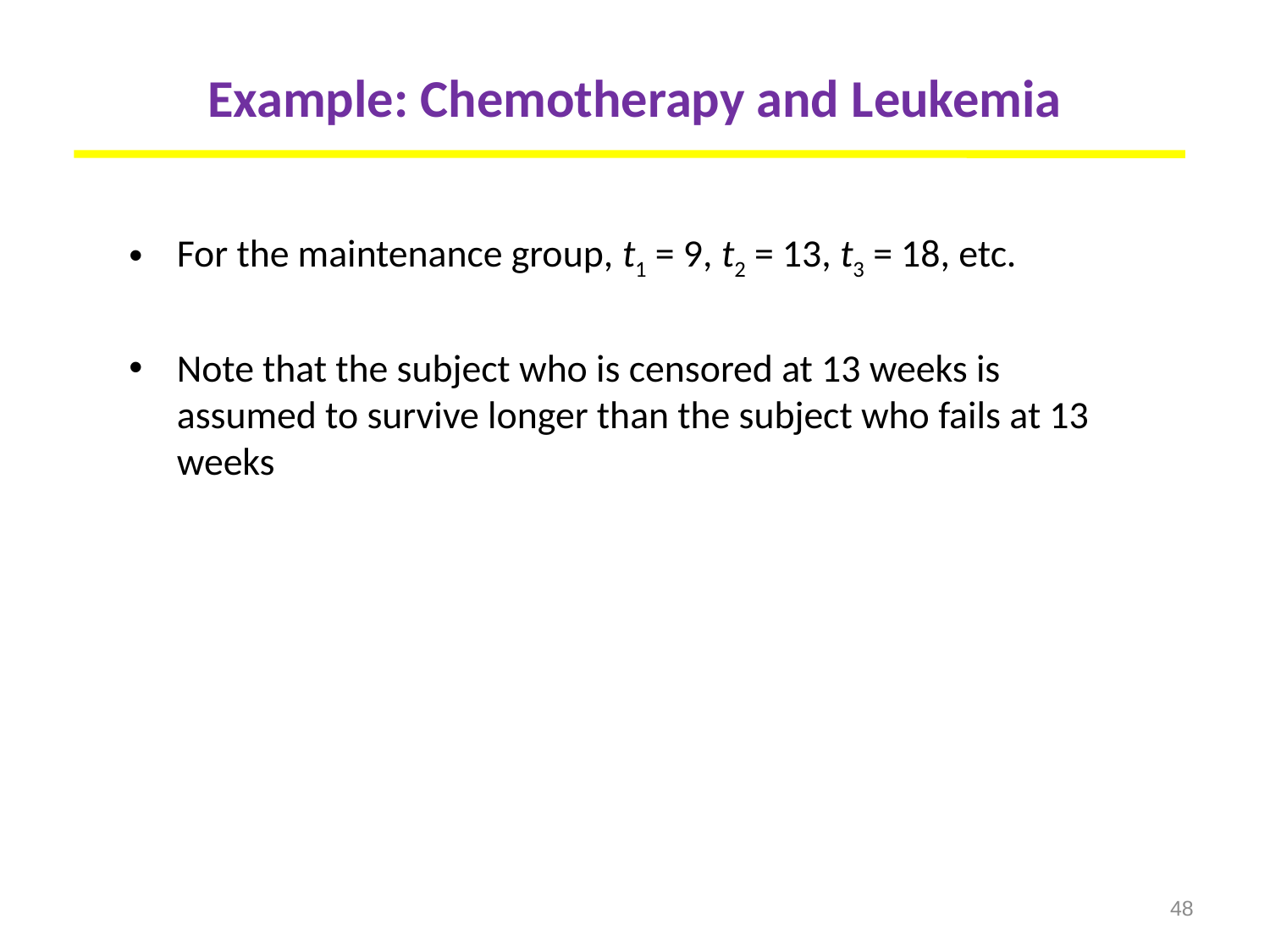

# Example: Chemotherapy and Leukemia

For the maintenance group, t1 = 9, t2 = 13, t3 = 18, etc.

Note that the subject who is censored at 13 weeks is assumed to survive longer than the subject who fails at 13 weeks
48